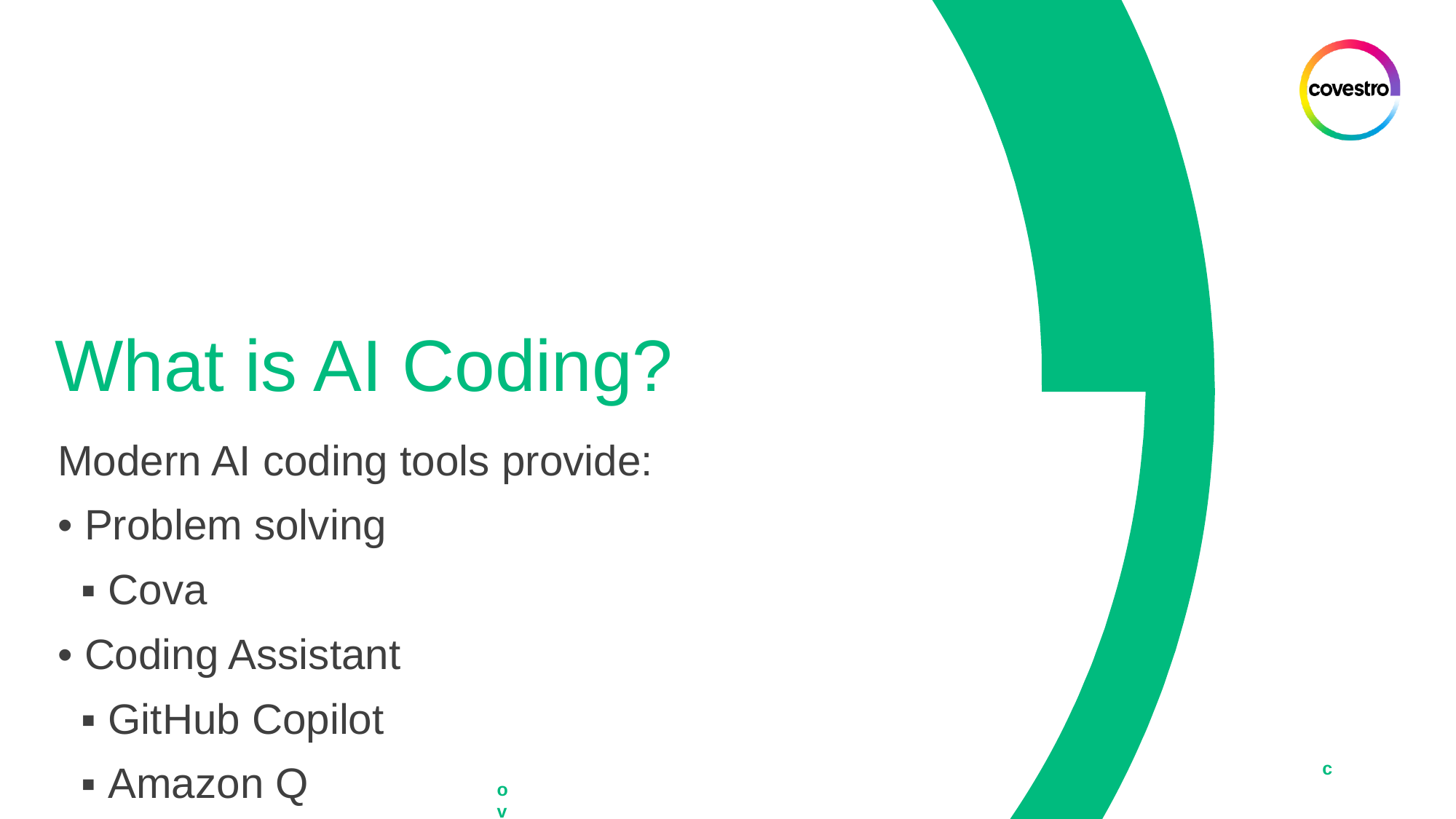

# What is AI Coding?
Modern AI coding tools provide:
• Problem solving
  ▪ Cova
• Coding Assistant
  ▪ GitHub Copilot
  ▪ Amazon Q
  ▪ Tabnine
  ▪ Codeium
  ▪ JetBrains AI Assistant
• Code authoring
  ▪ Cline, VS Code, AWS Bedrock